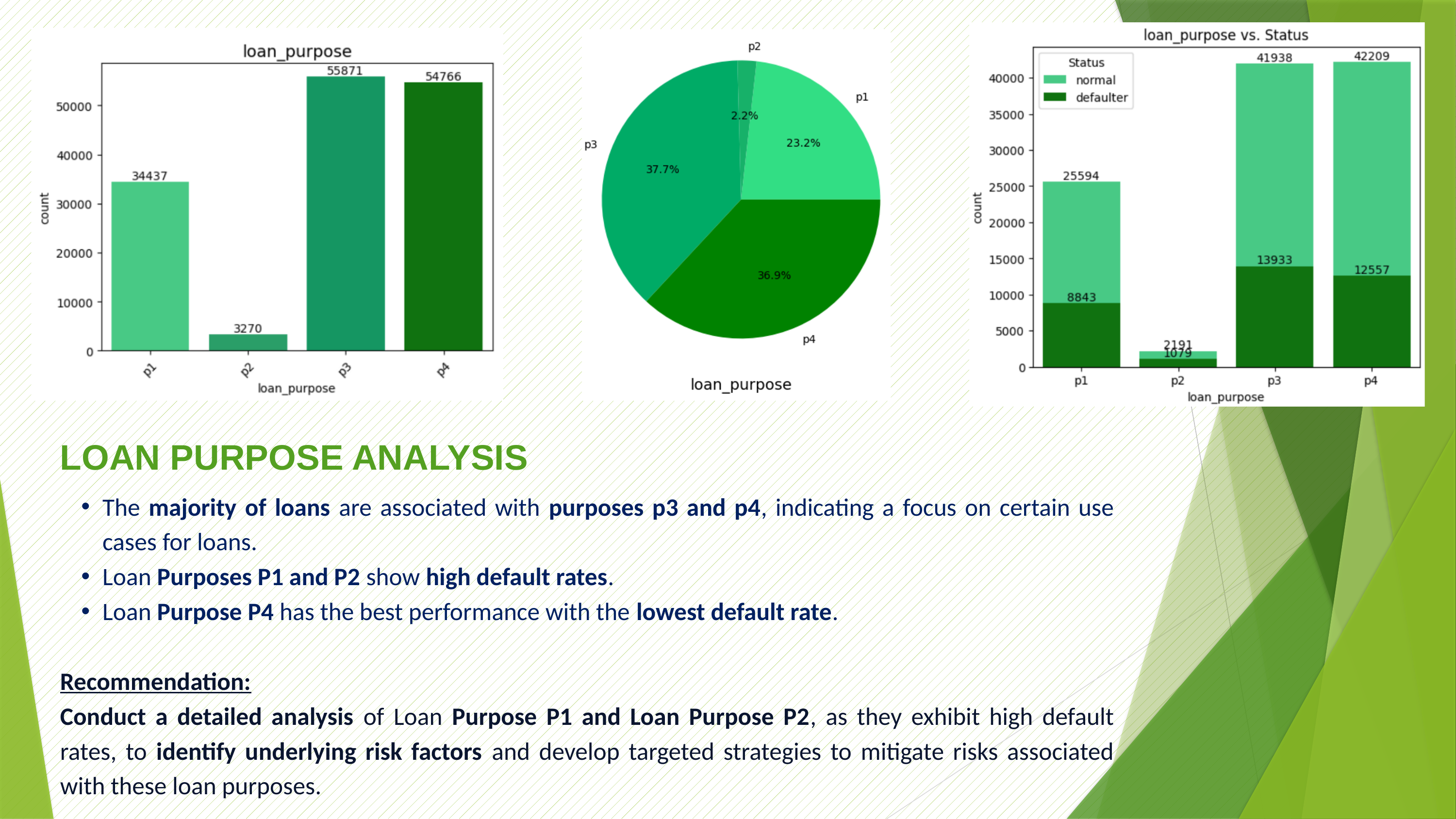

LOAN PURPOSE ANALYSIS
The majority of loans are associated with purposes p3 and p4, indicating a focus on certain use cases for loans.
Loan Purposes P1 and P2 show high default rates.
Loan Purpose P4 has the best performance with the lowest default rate.

Recommendation:
Conduct a detailed analysis of Loan Purpose P1 and Loan Purpose P2, as they exhibit high default rates, to identify underlying risk factors and develop targeted strategies to mitigate risks associated with these loan purposes.